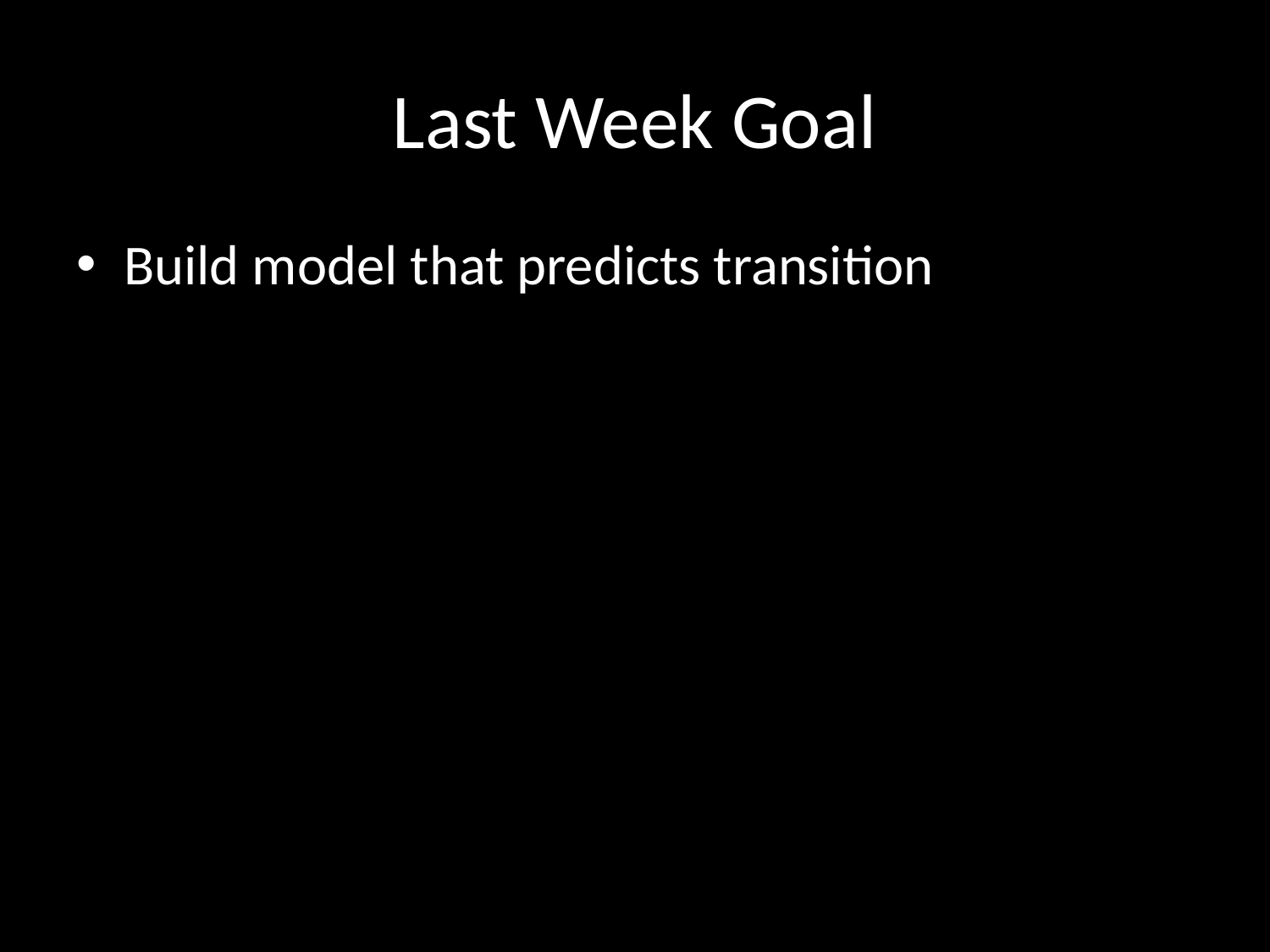

# Last Week Goal
Build model that predicts transition